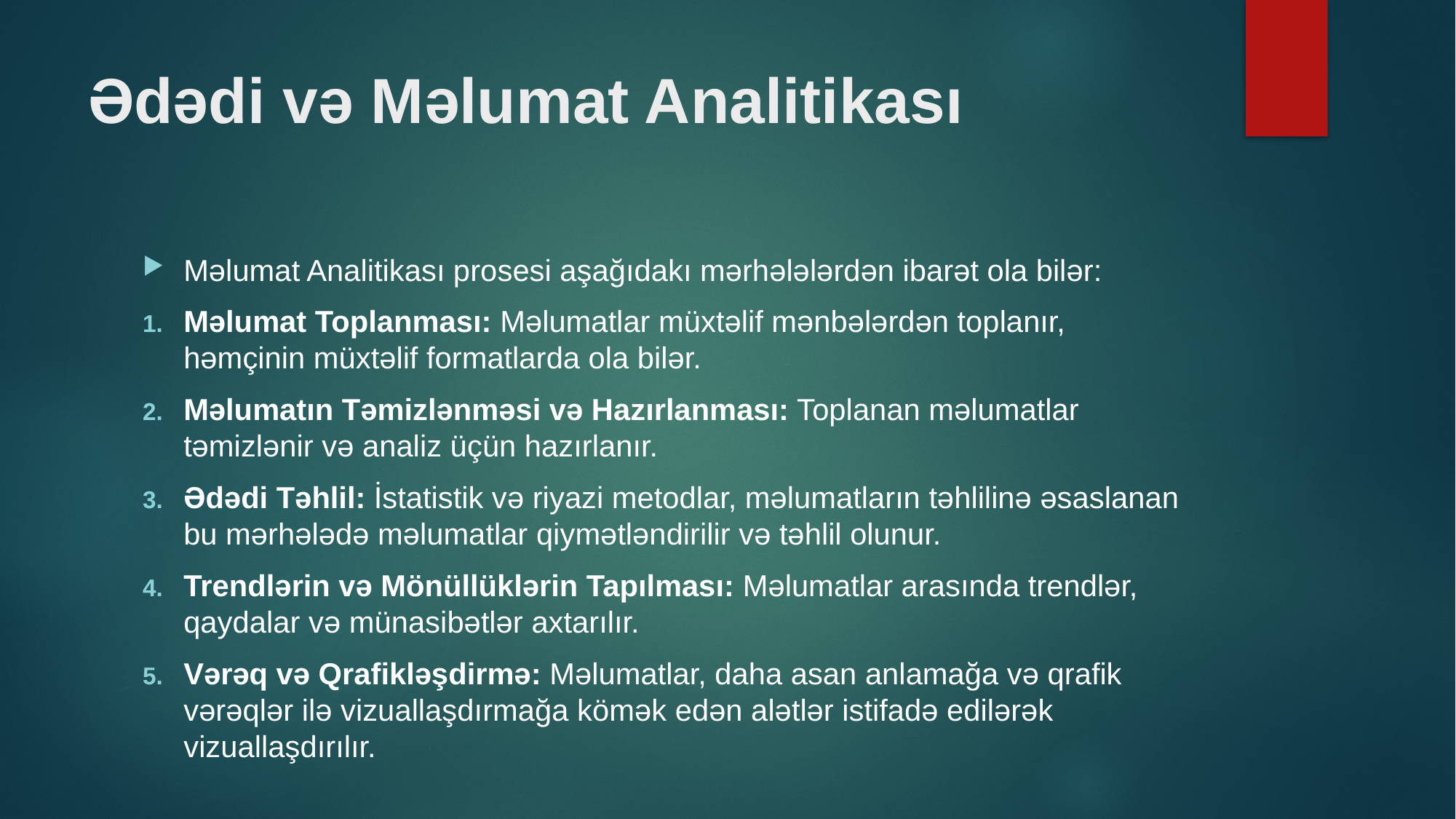

# Ədədi və Məlumat Analitikası
Məlumat Analitikası prosesi aşağıdakı mərhələlərdən ibarət ola bilər:
Məlumat Toplanması: Məlumatlar müxtəlif mənbələrdən toplanır, həmçinin müxtəlif formatlarda ola bilər.
Məlumatın Təmizlənməsi və Hazırlanması: Toplanan məlumatlar təmizlənir və analiz üçün hazırlanır.
Ədədi Təhlil: İstatistik və riyazi metodlar, məlumatların təhlilinə əsaslanan bu mərhələdə məlumatlar qiymətləndirilir və təhlil olunur.
Trendlərin və Mönüllüklərin Tapılması: Məlumatlar arasında trendlər, qaydalar və münasibətlər axtarılır.
Vərəq və Qrafikləşdirmə: Məlumatlar, daha asan anlamağa və qrafik vərəqlər ilə vizuallaşdırmağa kömək edən alətlər istifadə edilərək vizuallaşdırılır.